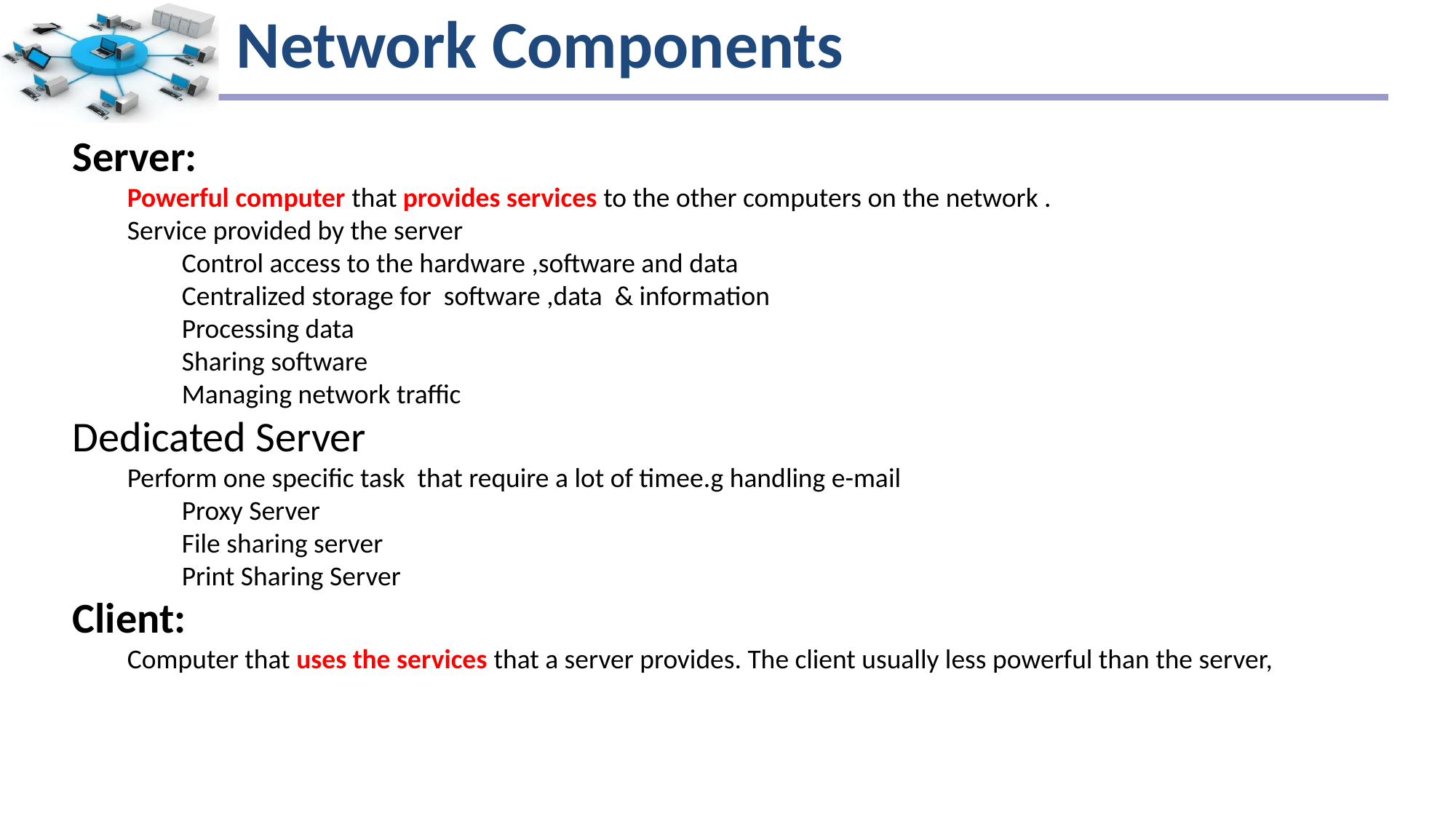

# Network Components
Server:
Powerful computer that provides services to the other computers on the network .
Service provided by the server
Control access to the hardware ,software and data
Centralized storage for  software ,data  & information
Processing data
Sharing software
Managing network traffic
Dedicated Server
Perform one specific task  that require a lot of timee.g handling e-mail
Proxy Server
File sharing server
Print Sharing Server
Client:
Computer that uses the services that a server provides. The client usually less powerful than the server,